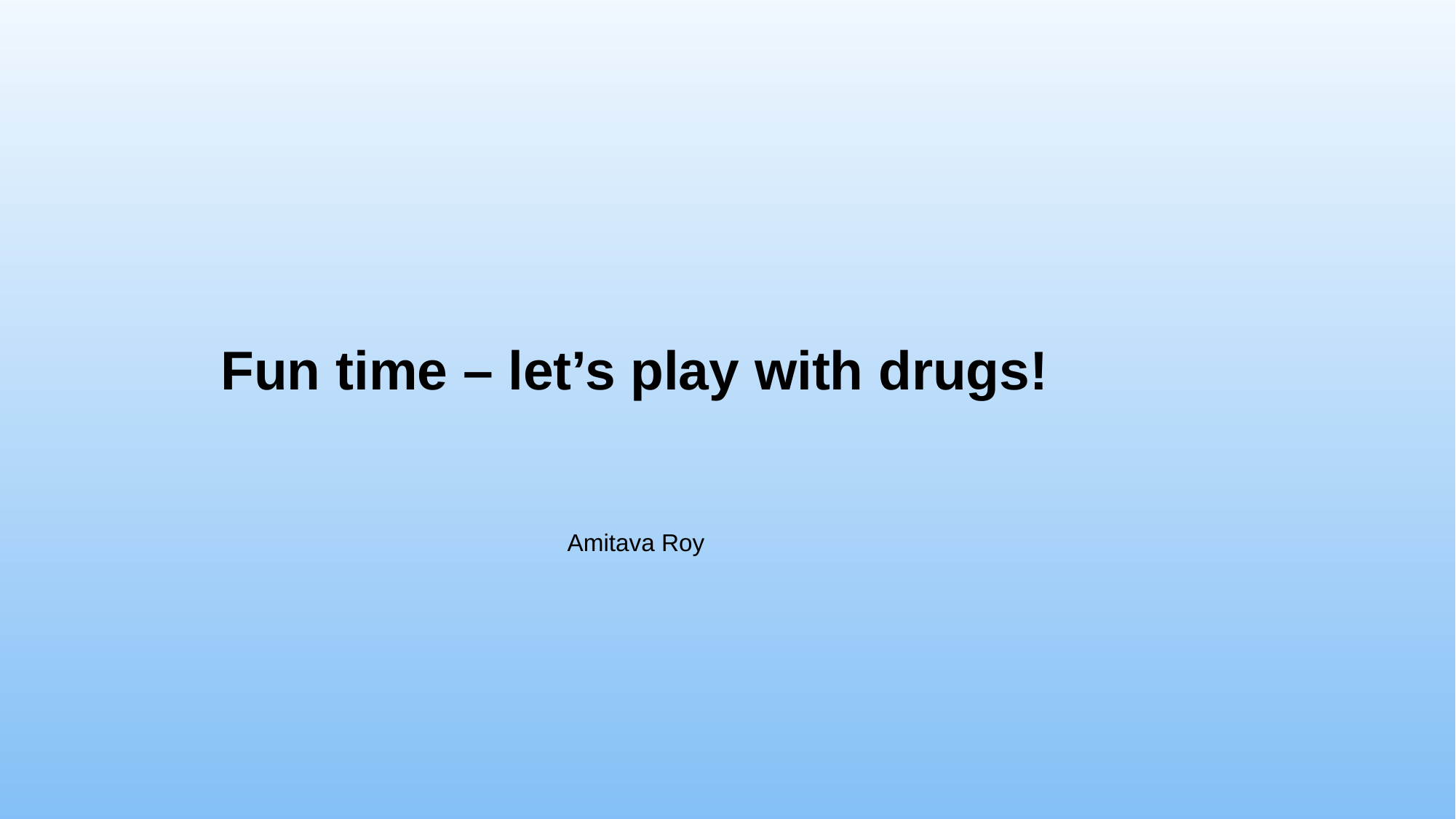

# Fun time – let’s play with drugs!
Amitava Roy